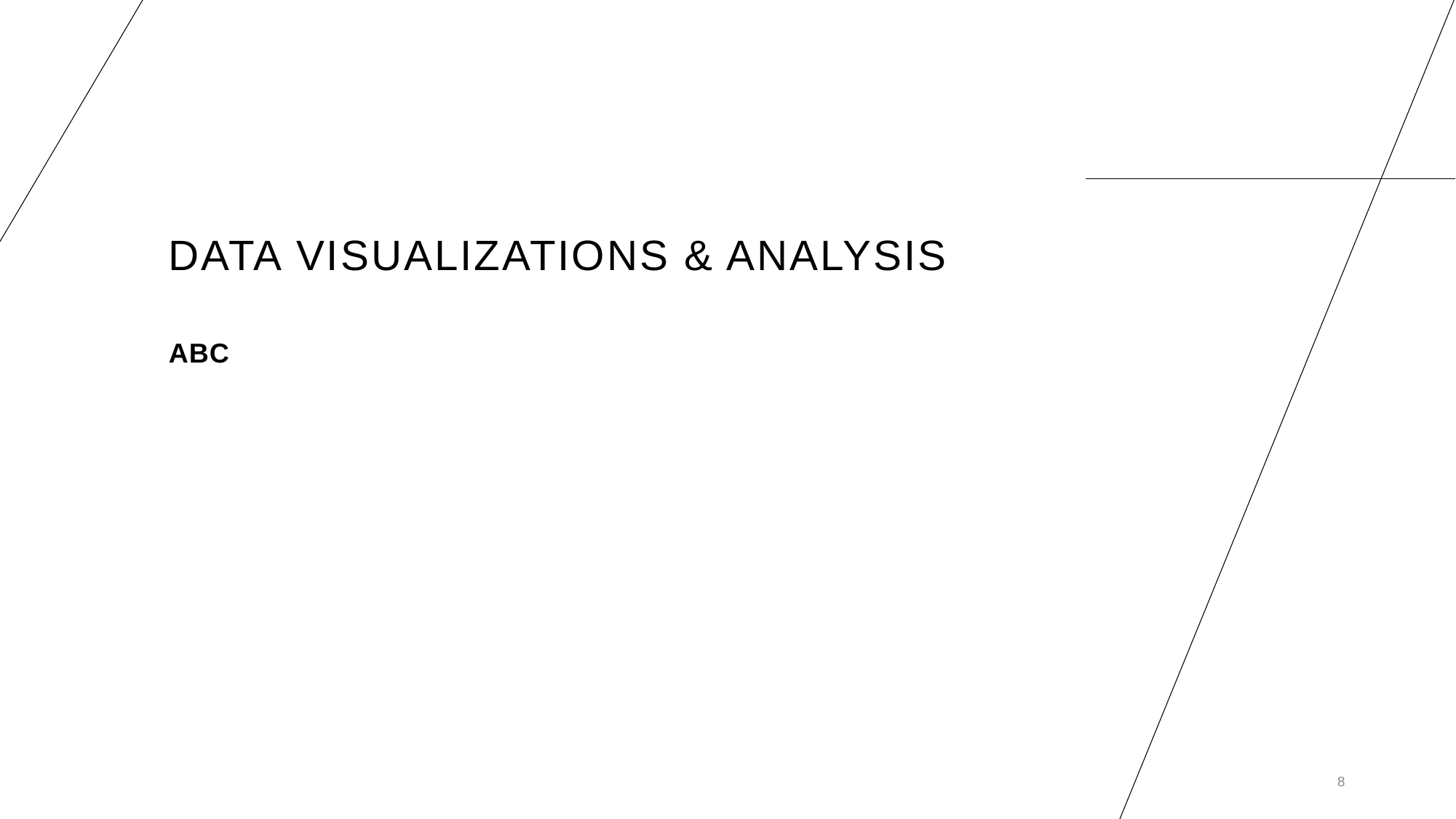

# Data Visualizations & Analysis
ABC

8